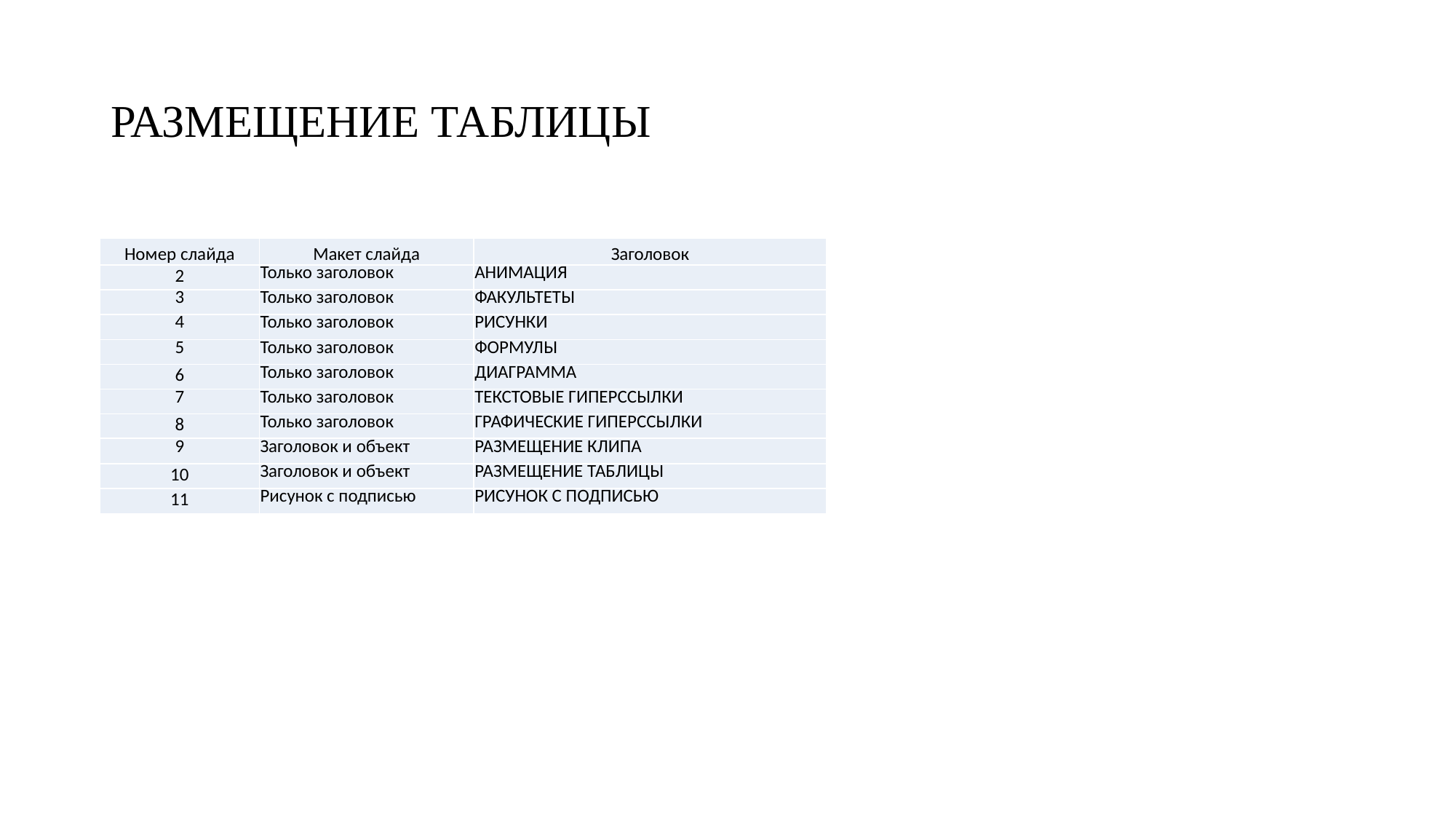

# РАЗМЕЩЕНИЕ ТАБЛИЦЫ
| Номер слайда | Макет слайда | Заголовок |
| --- | --- | --- |
| 2 | Только заголовок | АНИМАЦИЯ |
| 3 | Только заголовок | ФАКУЛЬТЕТЫ |
| 4 | Только заголовок | РИСУНКИ |
| 5 | Только заголовок | ФОРМУЛЫ |
| 6 | Только заголовок | ДИАГРАММА |
| 7 | Только заголовок | ТЕКСТОВЫЕ ГИПЕРССЫЛКИ |
| 8 | Только заголовок | ГРАФИЧЕСКИЕ ГИПЕРССЫЛКИ |
| 9 | Заголовок и объект | РАЗМЕЩЕНИЕ КЛИПА |
| 10 | Заголовок и объект | РАЗМЕЩЕНИЕ ТАБЛИЦЫ |
| 11 | Рисунок с подписью | РИСУНОК С ПОДПИСЬЮ |